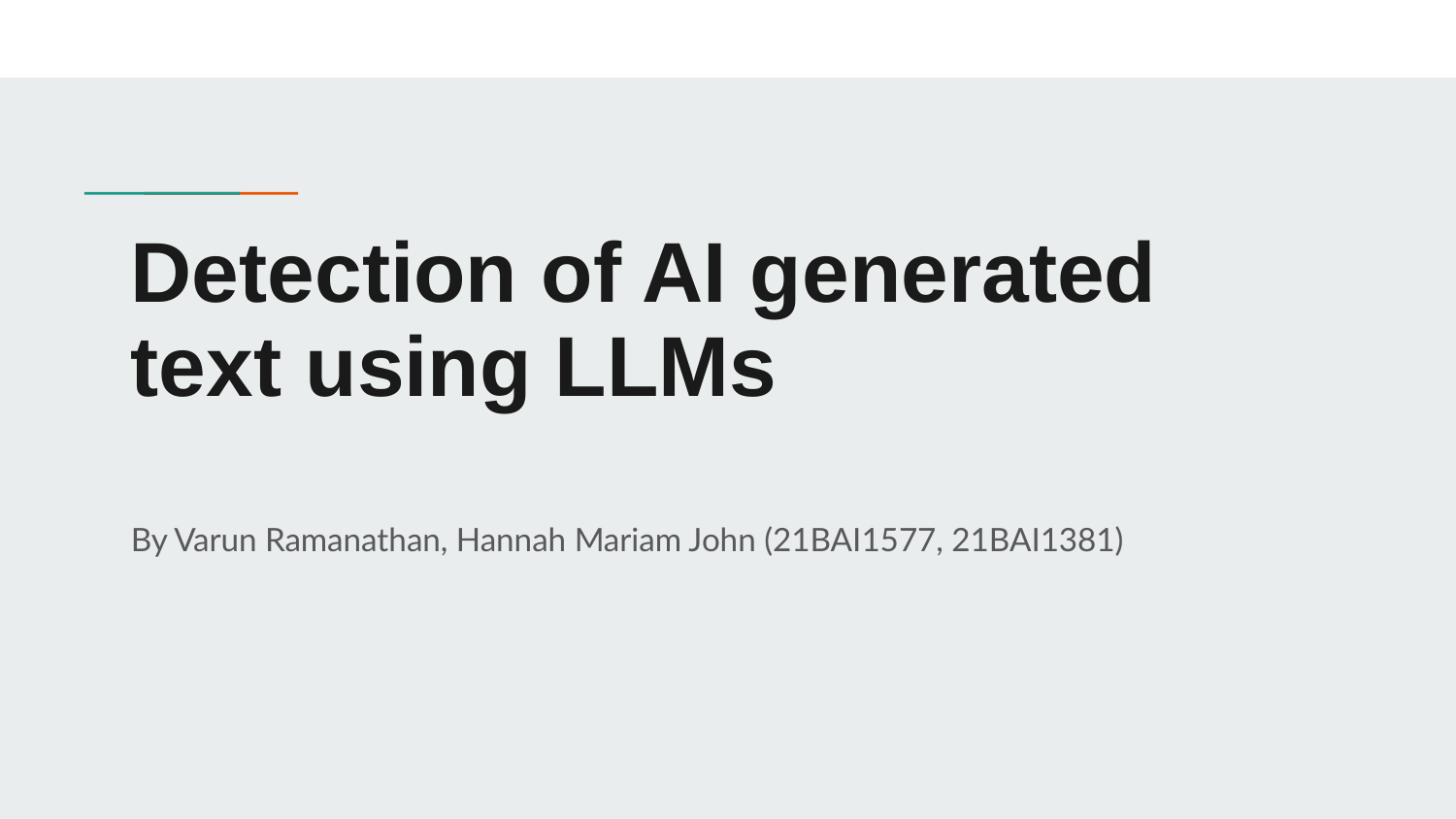

# Detection of AI generated text using LLMs
By Varun Ramanathan, Hannah Mariam John (21BAI1577, 21BAI1381)